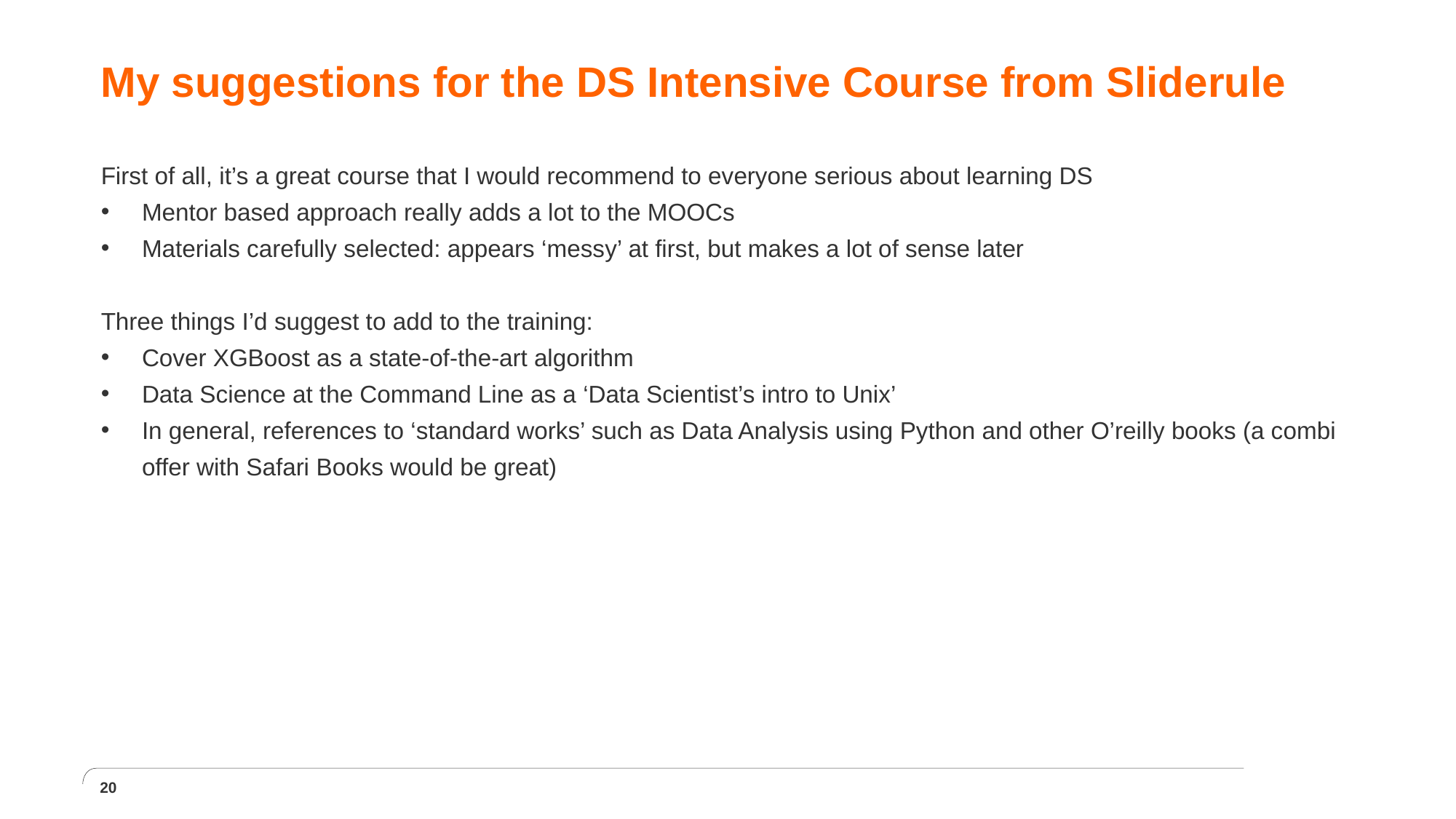

# My suggestions for the DS Intensive Course from Sliderule
First of all, it’s a great course that I would recommend to everyone serious about learning DS
Mentor based approach really adds a lot to the MOOCs
Materials carefully selected: appears ‘messy’ at first, but makes a lot of sense later
Three things I’d suggest to add to the training:
Cover XGBoost as a state-of-the-art algorithm
Data Science at the Command Line as a ‘Data Scientist’s intro to Unix’
In general, references to ‘standard works’ such as Data Analysis using Python and other O’reilly books (a combi offer with Safari Books would be great)
20